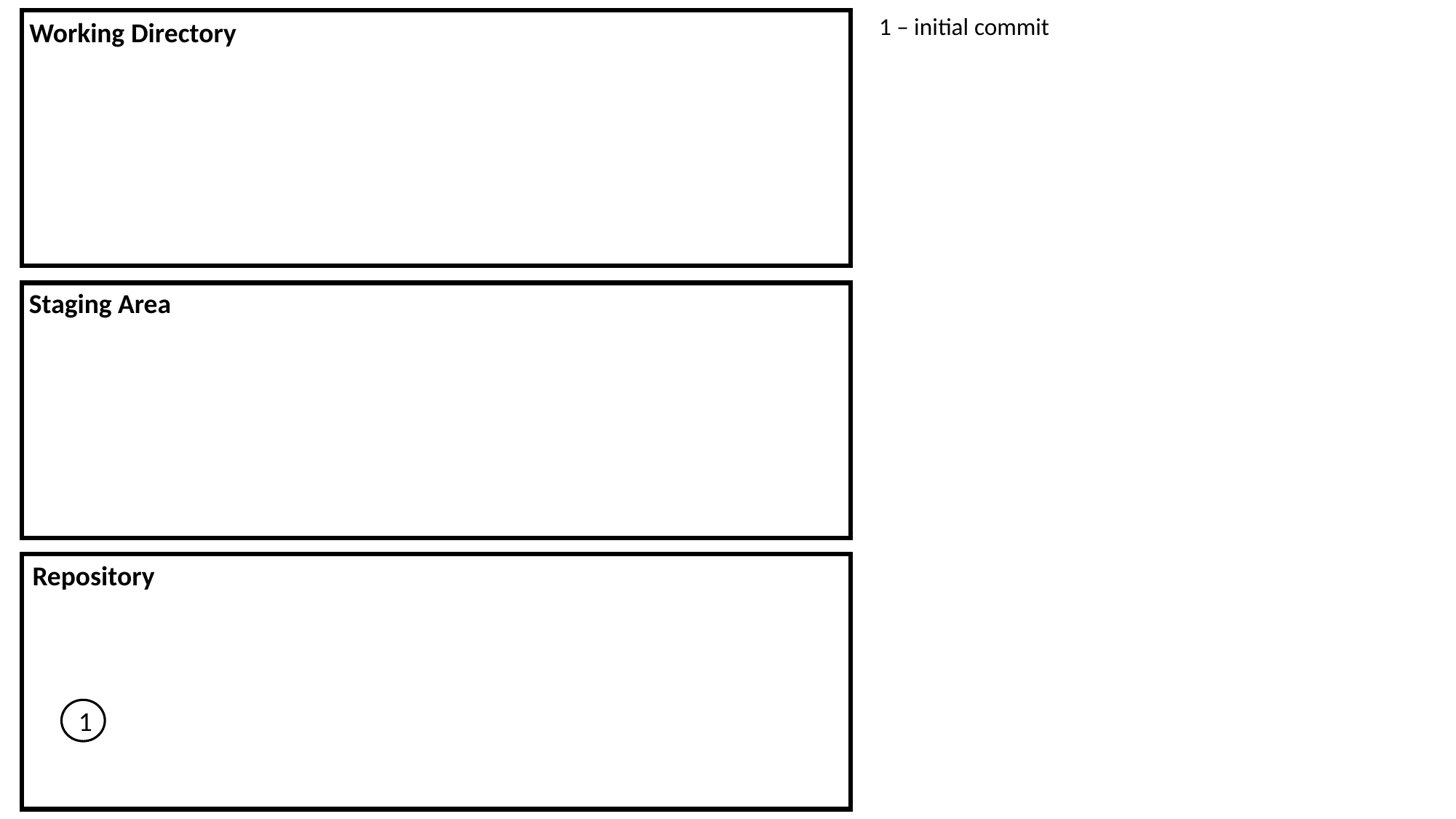

11 – initial commit
Working Directory

Staging Area

Repository

1